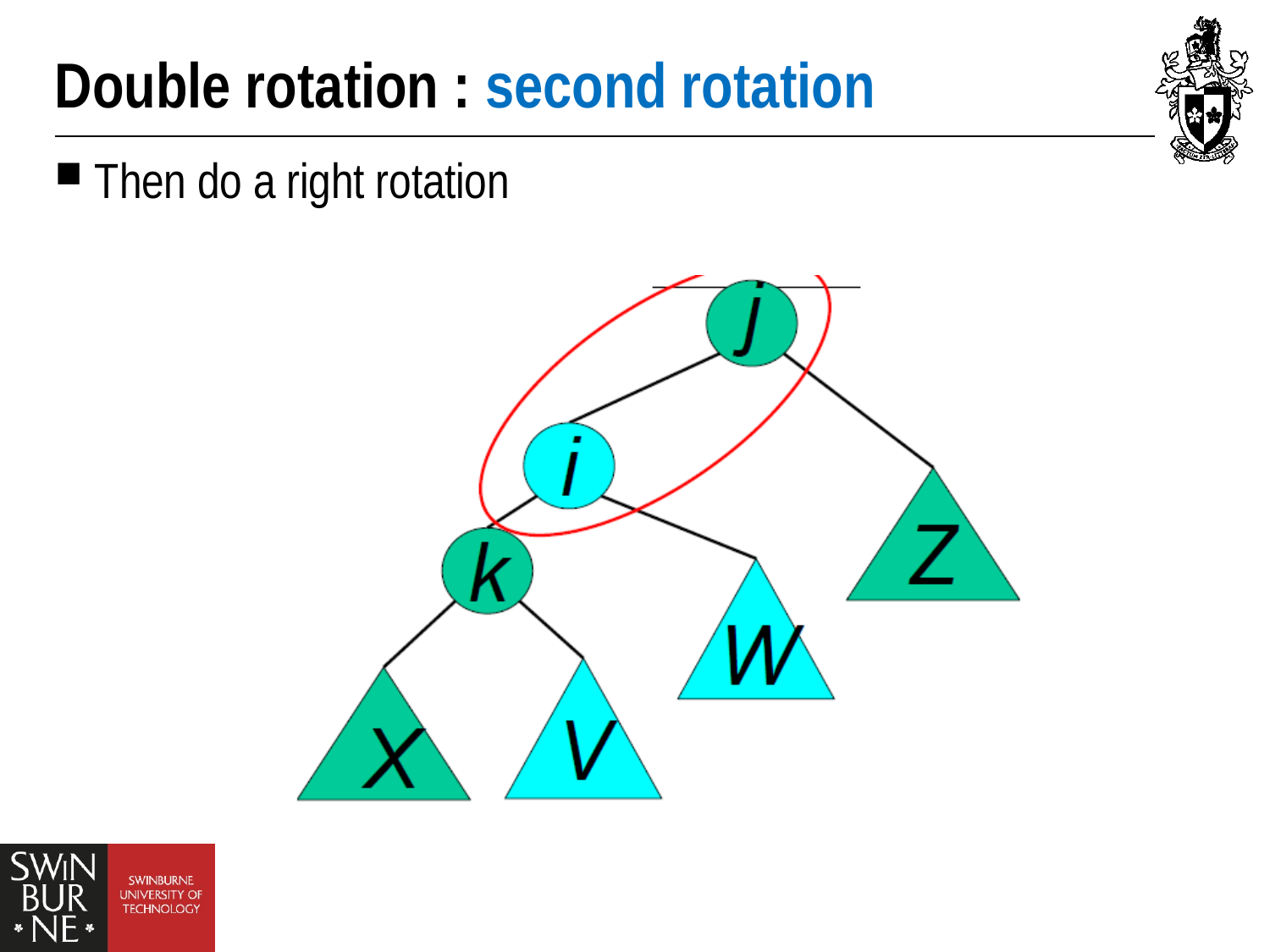

# Double rotation : second rotation
Then do a right rotation